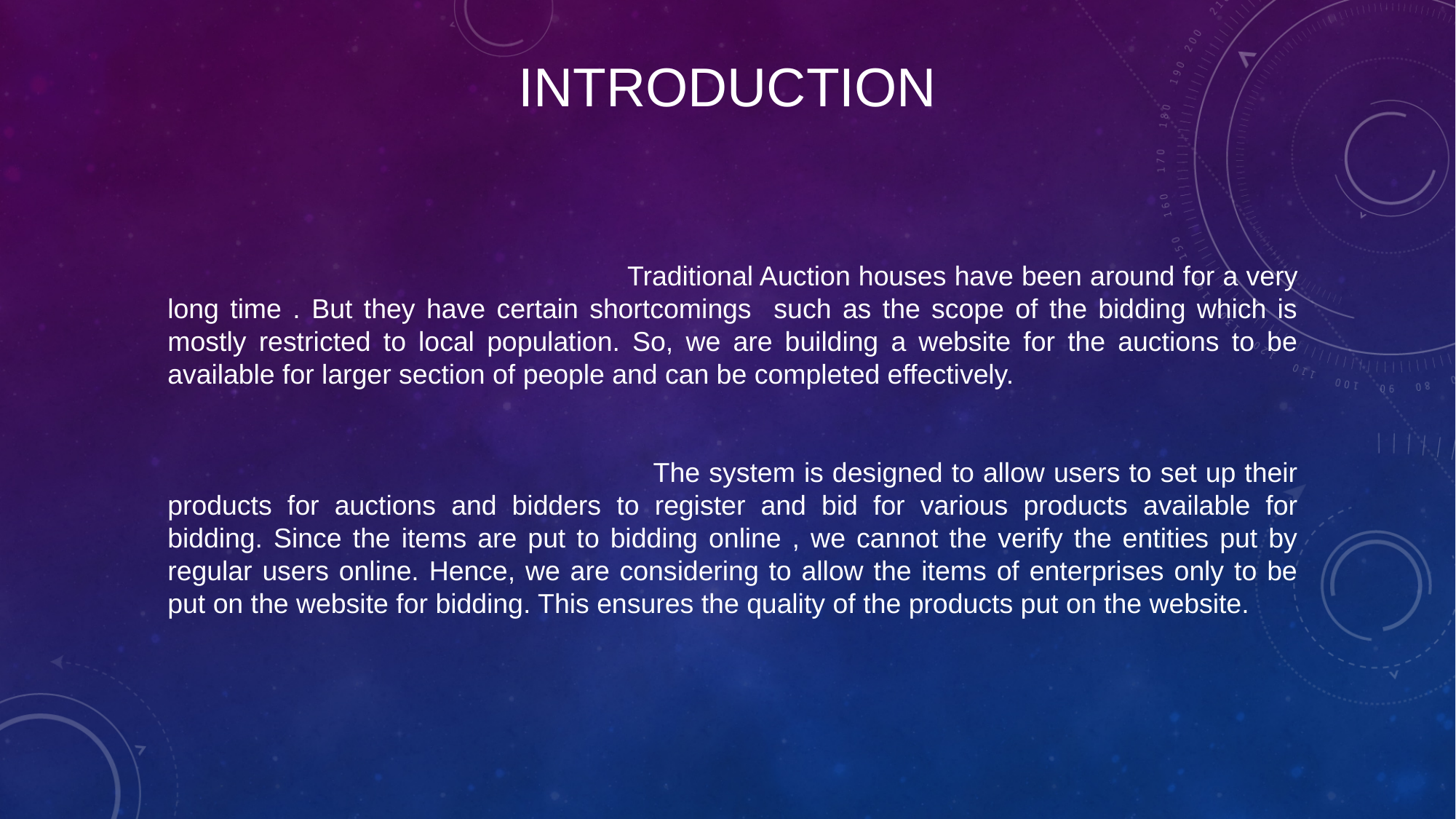

# Introduction
                                                        Traditional Auction houses have been around for a very long time . But they have certain shortcomings  such as the scope of the bidding which is mostly restricted to local population. So, we are building a website for the auctions to be available for larger section of people and can be completed effectively.

                                                       The system is designed to allow users to set up their products for auctions and bidders to register and bid for various products available for bidding. Since the items are put to bidding online , we cannot the verify the entities put by regular users online. Hence, we are considering to allow the items of enterprises only to be put on the website for bidding. This ensures the quality of the products put on the website.